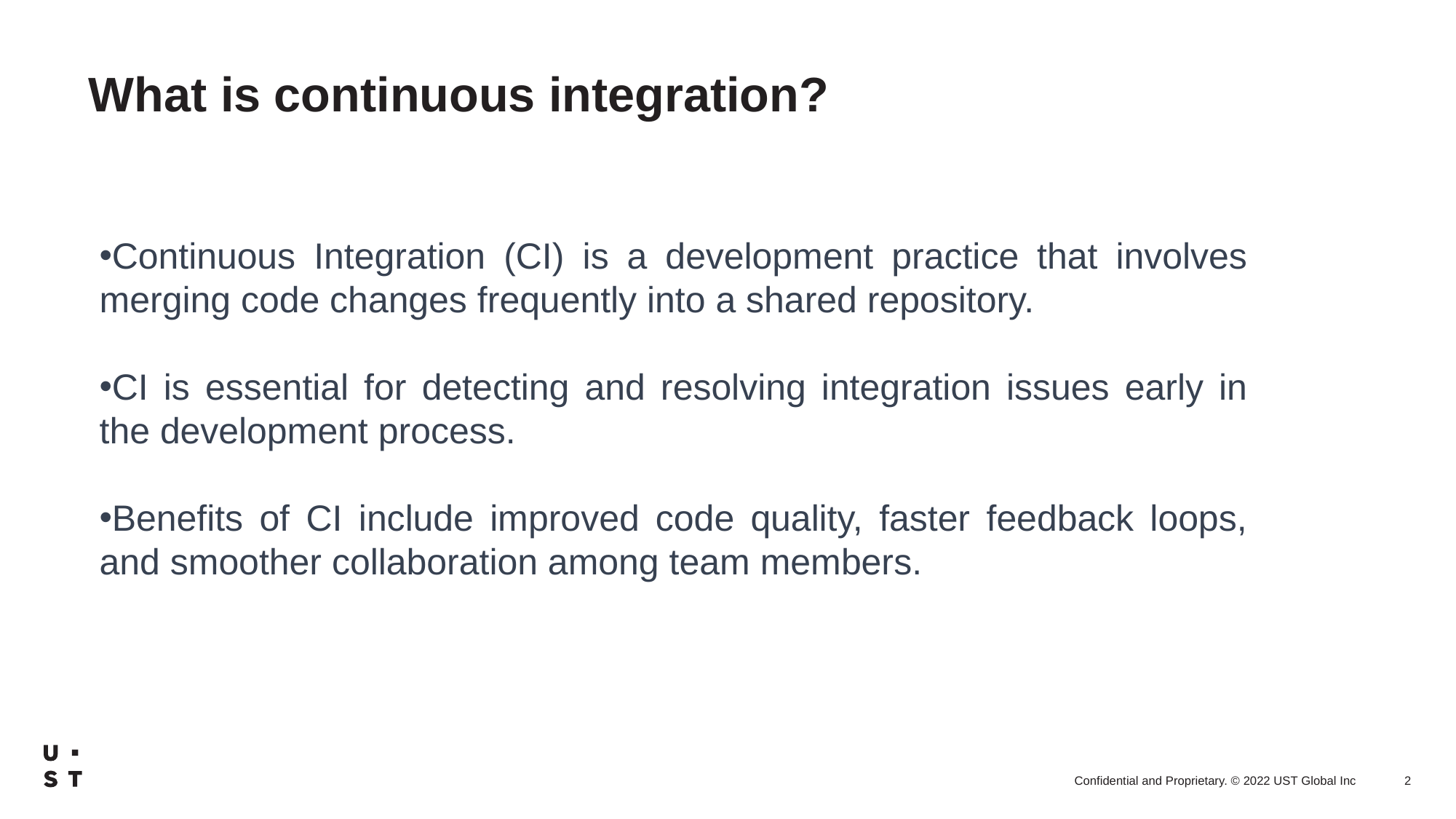

# What is continuous integration?
Continuous Integration (CI) is a development practice that involves merging code changes frequently into a shared repository.

CI is essential for detecting and resolving integration issues early in the development process.

Benefits of CI include improved code quality, faster feedback loops, and smoother collaboration among team members.